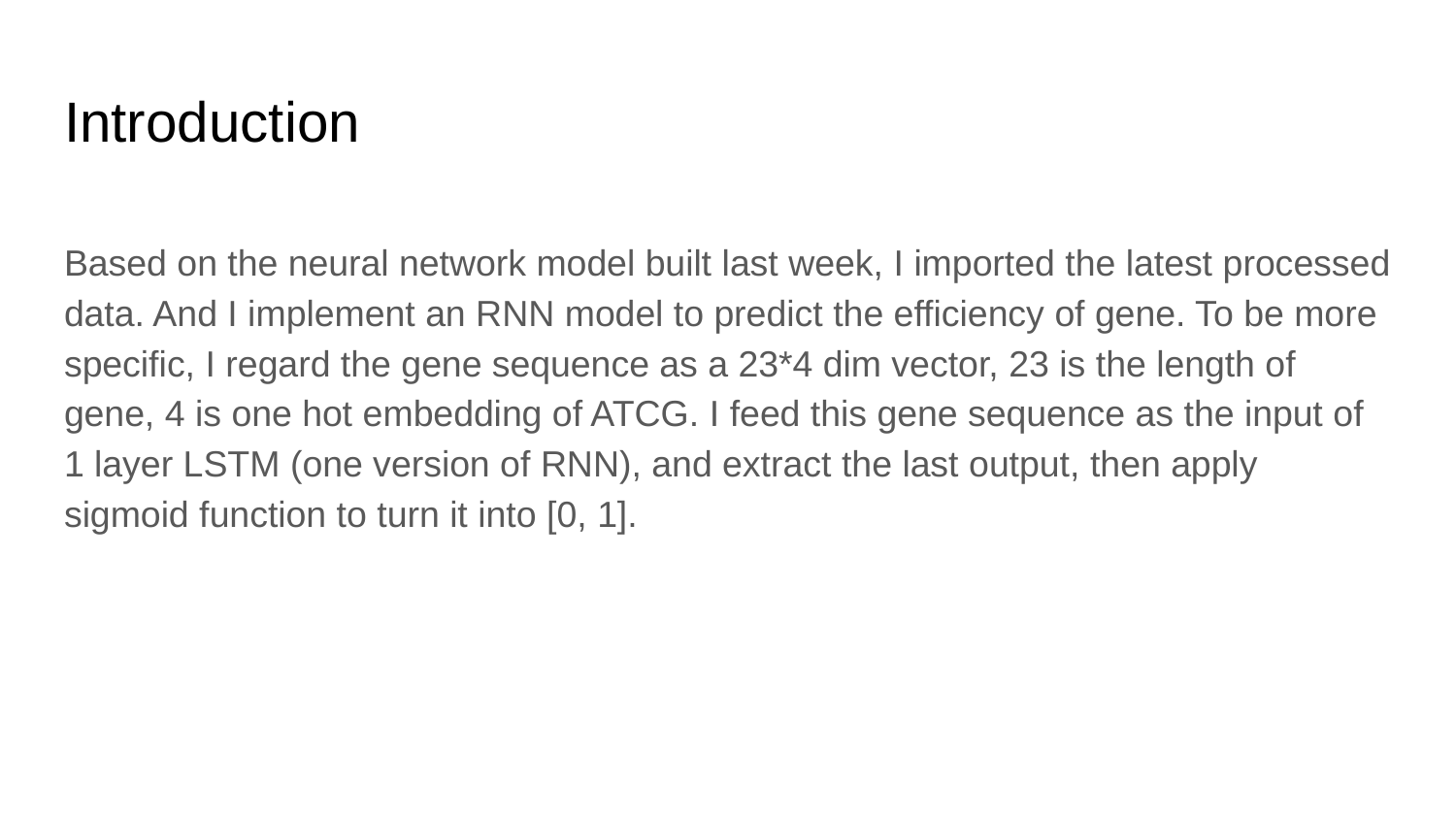

# Introduction
Based on the neural network model built last week, I imported the latest processed data. And I implement an RNN model to predict the efficiency of gene. To be more specific, I regard the gene sequence as a 23*4 dim vector, 23 is the length of gene, 4 is one hot embedding of ATCG. I feed this gene sequence as the input of 1 layer LSTM (one version of RNN), and extract the last output, then apply sigmoid function to turn it into [0, 1].